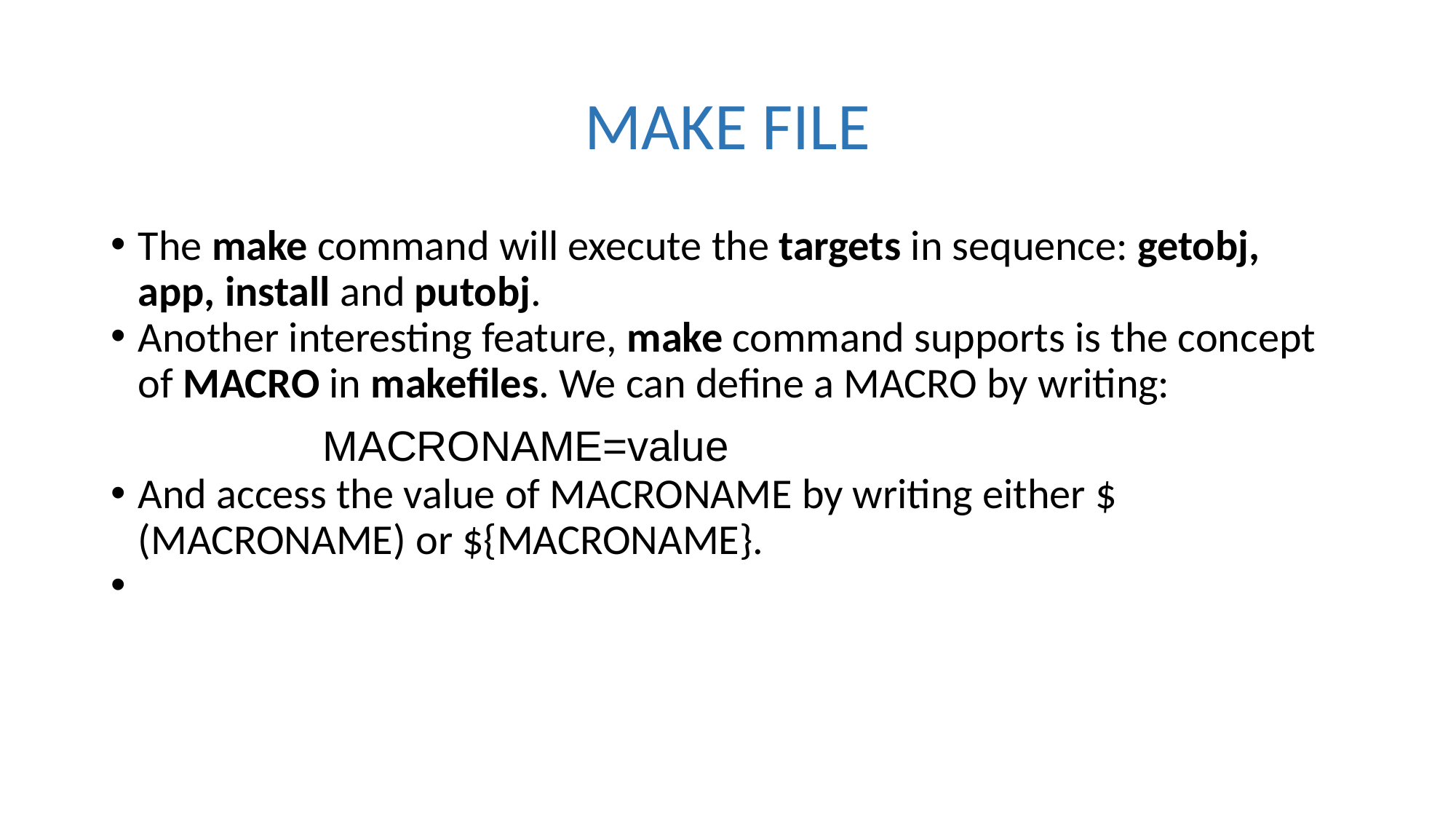

MAKE FILE
The make command will execute the targets in sequence: getobj, app, install and putobj.
Another interesting feature, make command supports is the concept of MACRO in makefiles. We can define a MACRO by writing:
                      MACRONAME=value
And access the value of MACRONAME by writing either $(MACRONAME) or ${MACRONAME}.